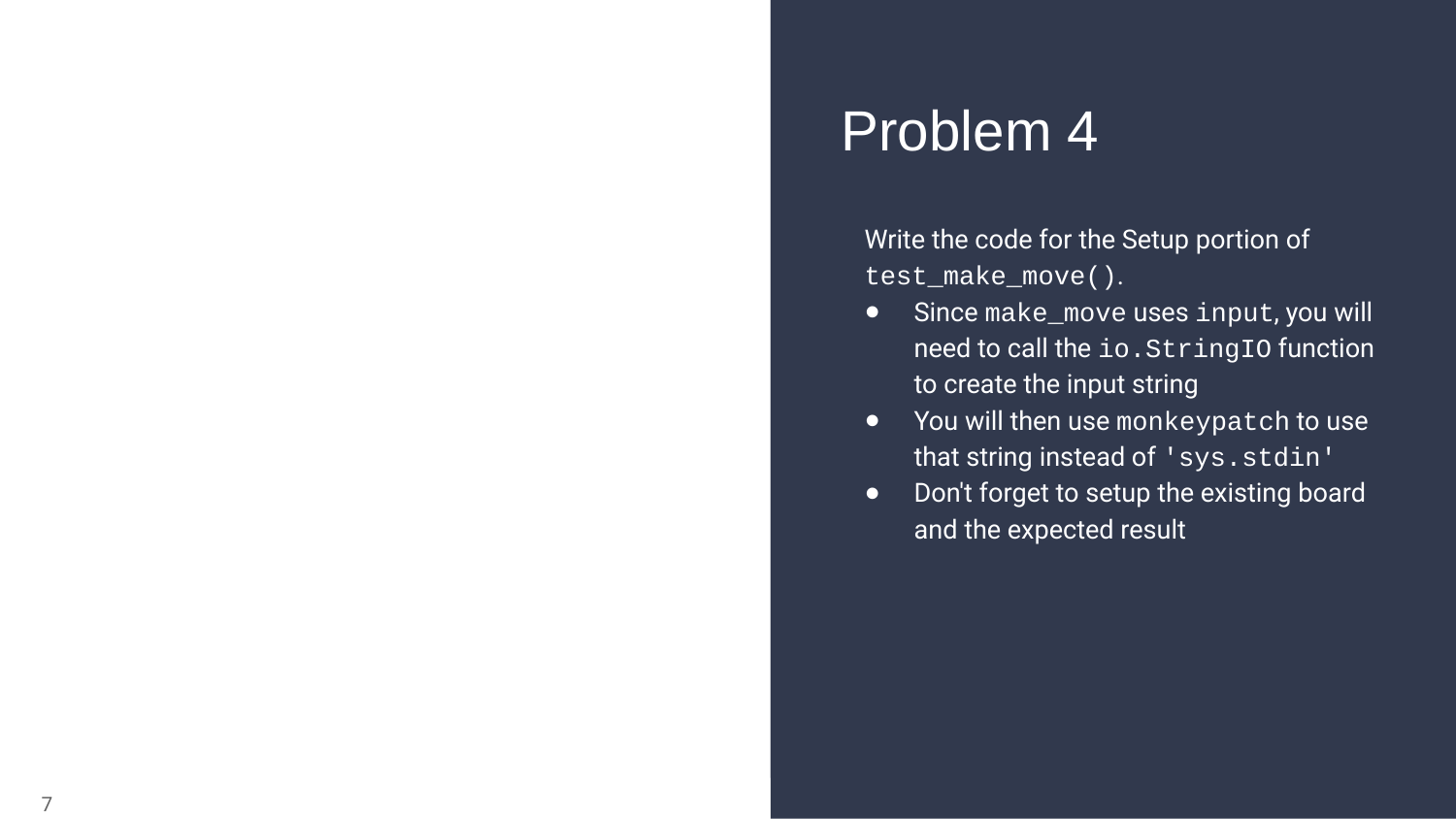

# Problem 4

Write the code for the Setup portion of test_make_move().
Since make_move uses input, you will need to call the io.StringIO function to create the input string
You will then use monkeypatch to use that string instead of 'sys.stdin'
Don't forget to setup the existing board and the expected result

7